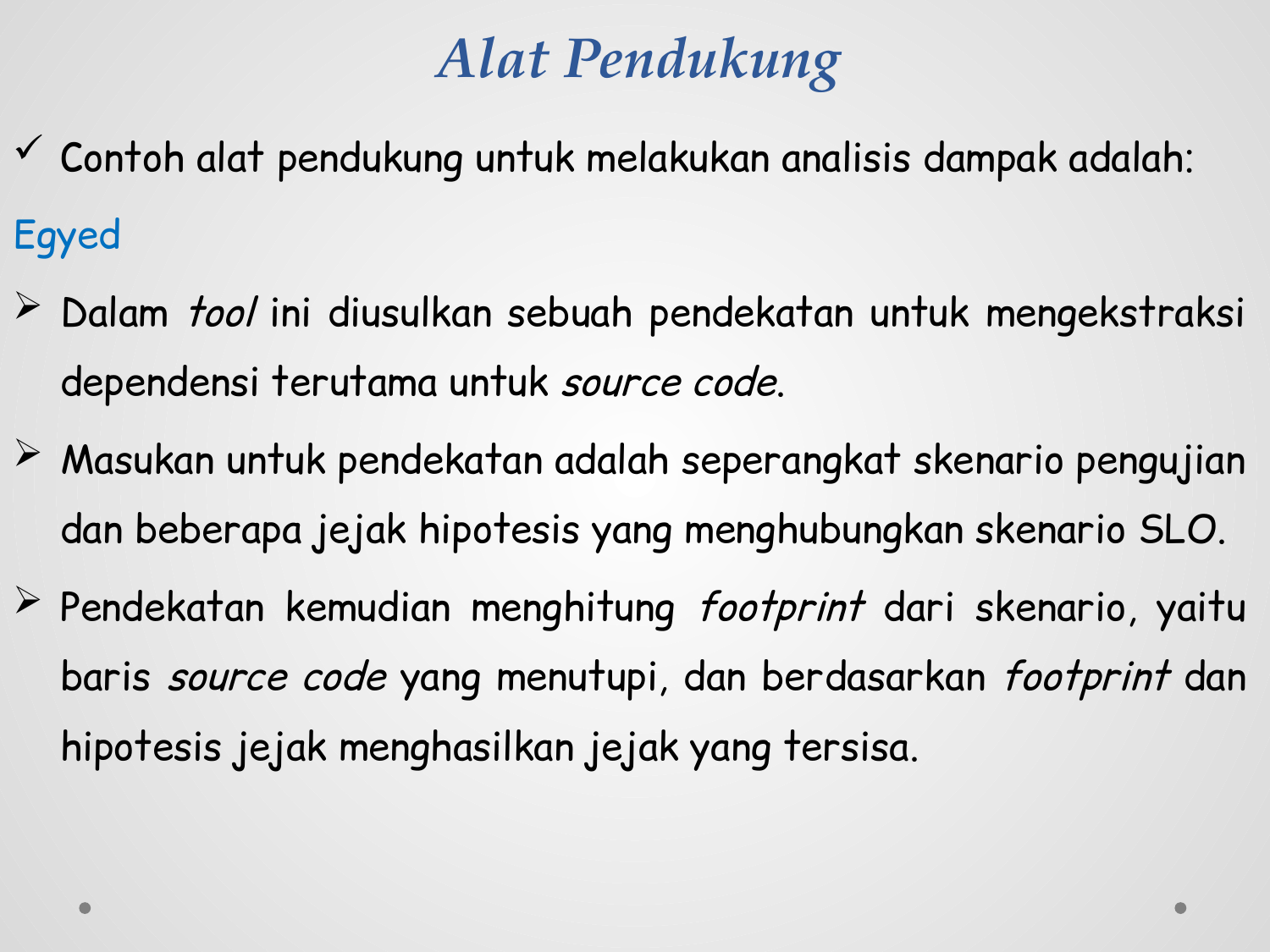

# Alat Pendukung
Contoh alat pendukung untuk melakukan analisis dampak adalah:
Egyed
Dalam tool ini diusulkan sebuah pendekatan untuk mengekstraksi dependensi terutama untuk source code.
Masukan untuk pendekatan adalah seperangkat skenario pengujian dan beberapa jejak hipotesis yang menghubungkan skenario SLO.
Pendekatan kemudian menghitung footprint dari skenario, yaitu baris source code yang menutupi, dan berdasarkan footprint dan hipotesis jejak menghasilkan jejak yang tersisa.